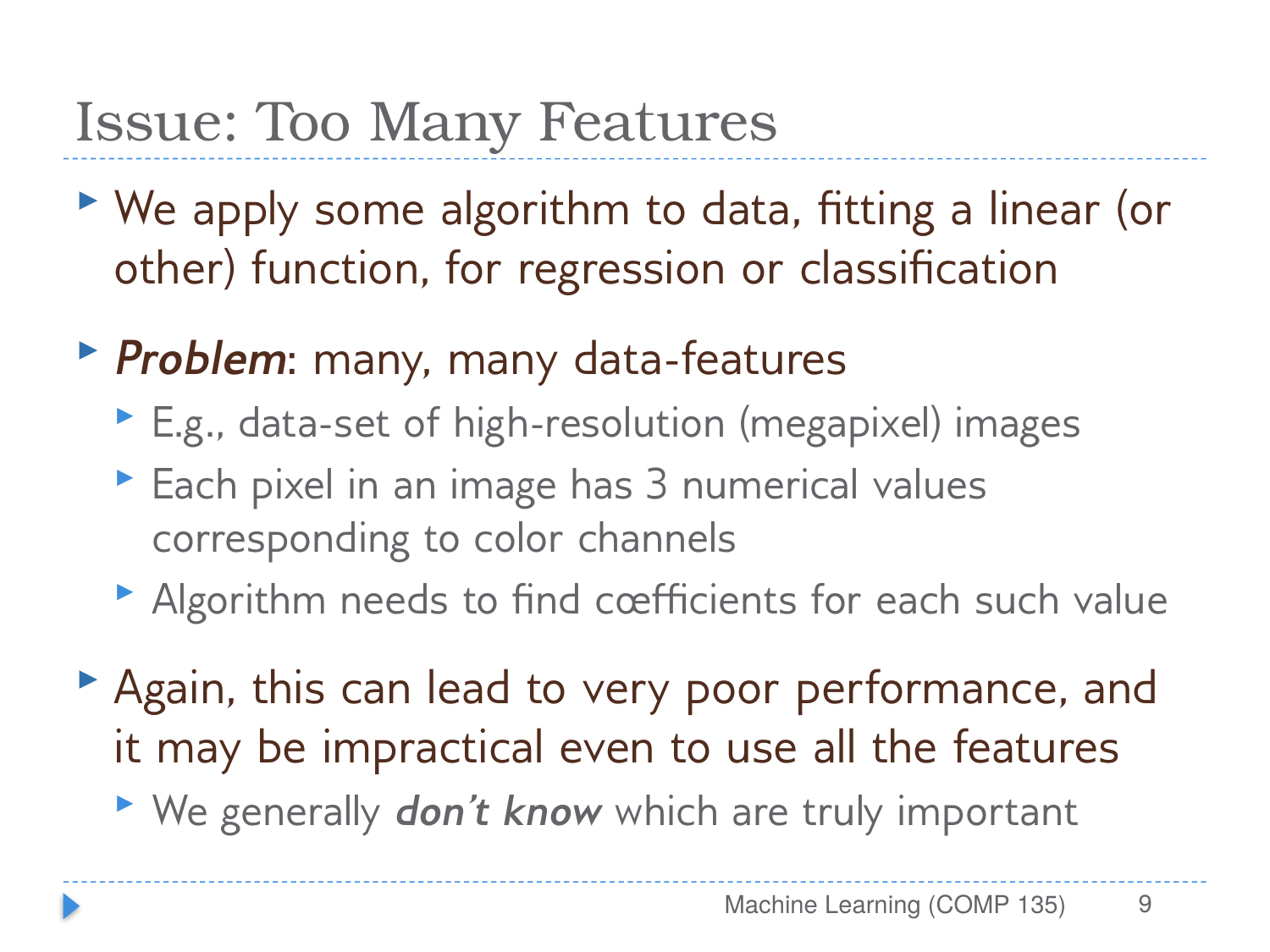

# Issue: Too Many Features
We apply some algorithm to data, fitting a linear (or other) function, for regression or classification
Problem: many, many data-features
E.g., data-set of high-resolution (megapixel) images
Each pixel in an image has 3 numerical values corresponding to color channels
Algorithm needs to find coefficients for each such value
Again, this can lead to very poor performance, and it may be impractical even to use all the features
We generally don’t know which are truly important

9
Machine Learning (COMP 135)